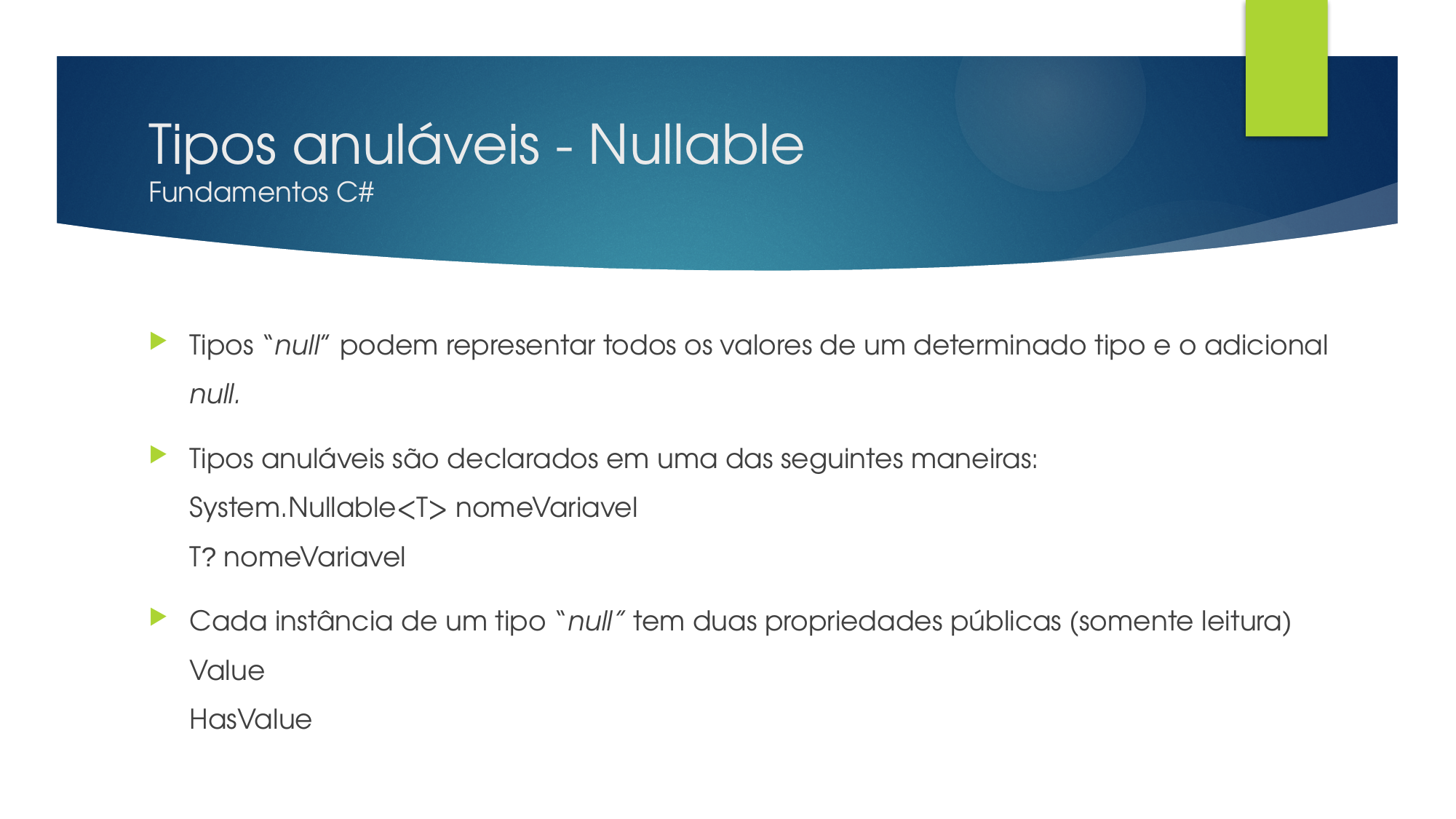

# Tipos anuláveis - Nullable Fundamentos C#
Tipos “null” podem representar todos os valores de um determinado tipo e o adicional null.
Tipos anuláveis são declarados em uma das seguintes maneiras:
System.Nullable<T> nomeVariavel
T? nomeVariavel
Cada instância de um tipo “null” tem duas propriedades públicas (somente leitura)
Value
HasValue